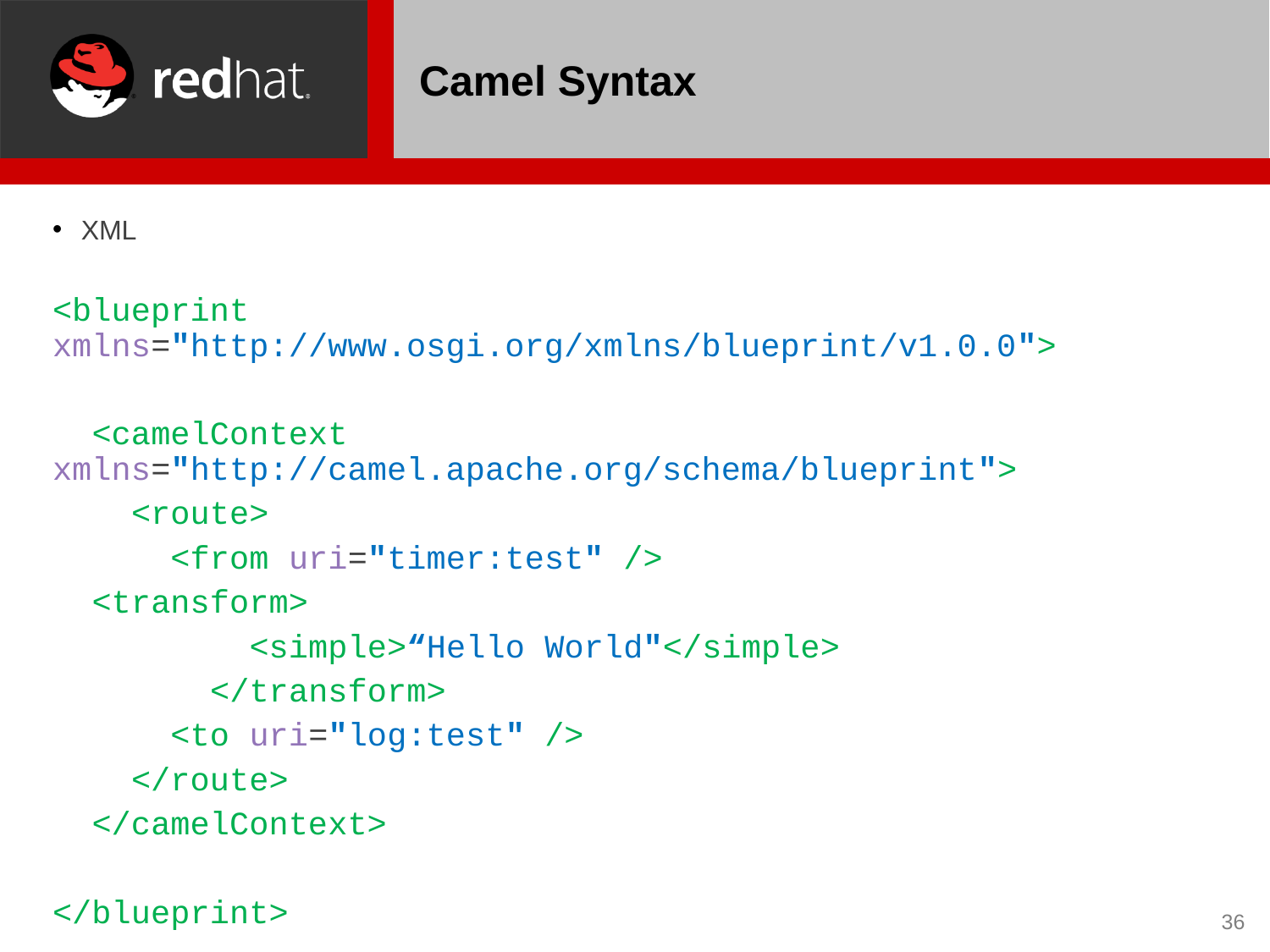

# Camel Syntax
XML

<blueprint xmlns="http://www.osgi.org/xmlns/blueprint/v1.0.0">

  <camelContext xmlns="http://camel.apache.org/schema/blueprint">
    <route>
      <from uri="timer:test" />
		  <transform>
          <simple>“Hello World"</simple>
        </transform>
      <to uri="log:test" />
    </route>
  </camelContext>

</blueprint>
36